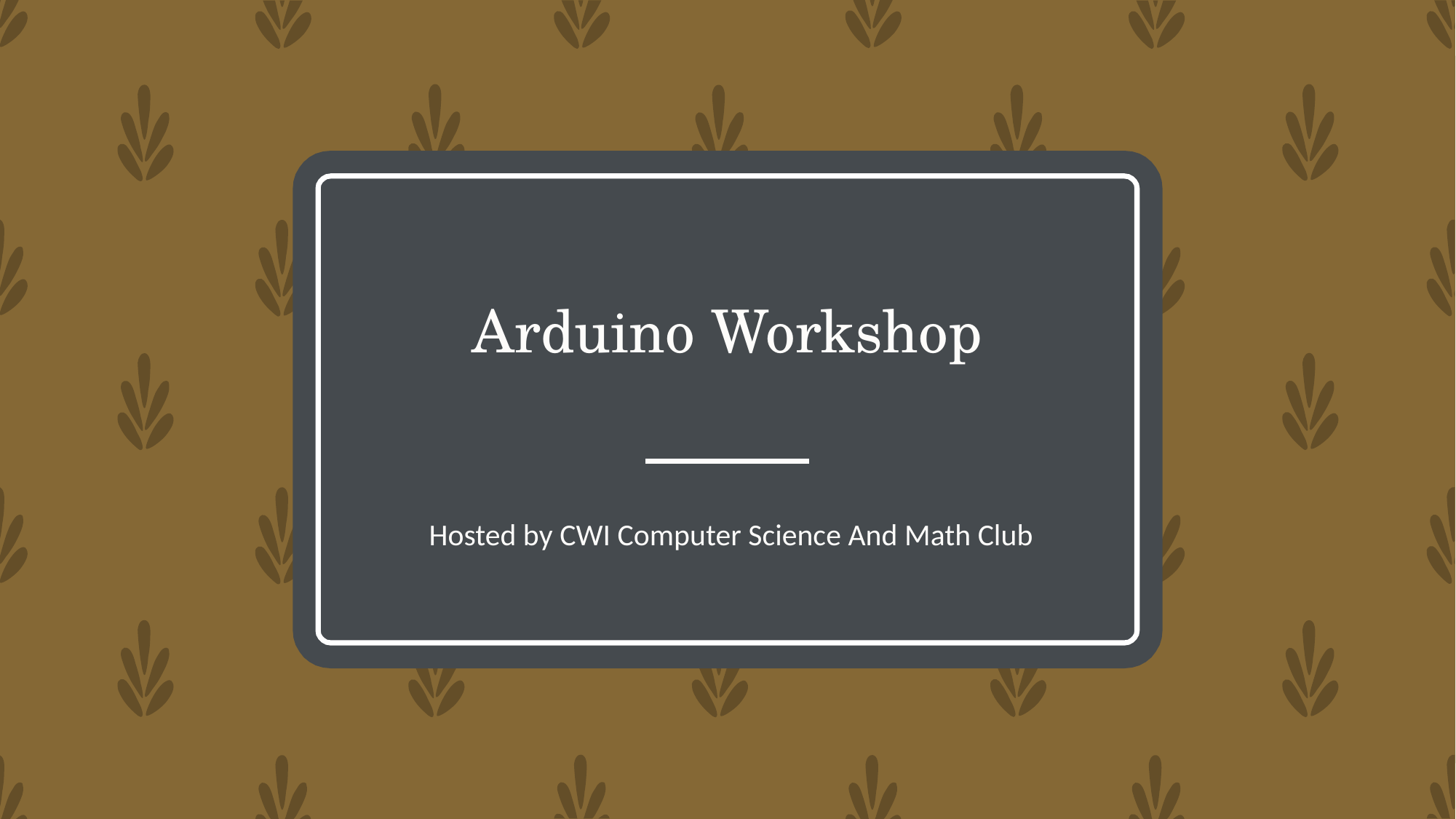

# Arduino Workshop
Hosted by CWI Computer Science And Math Club